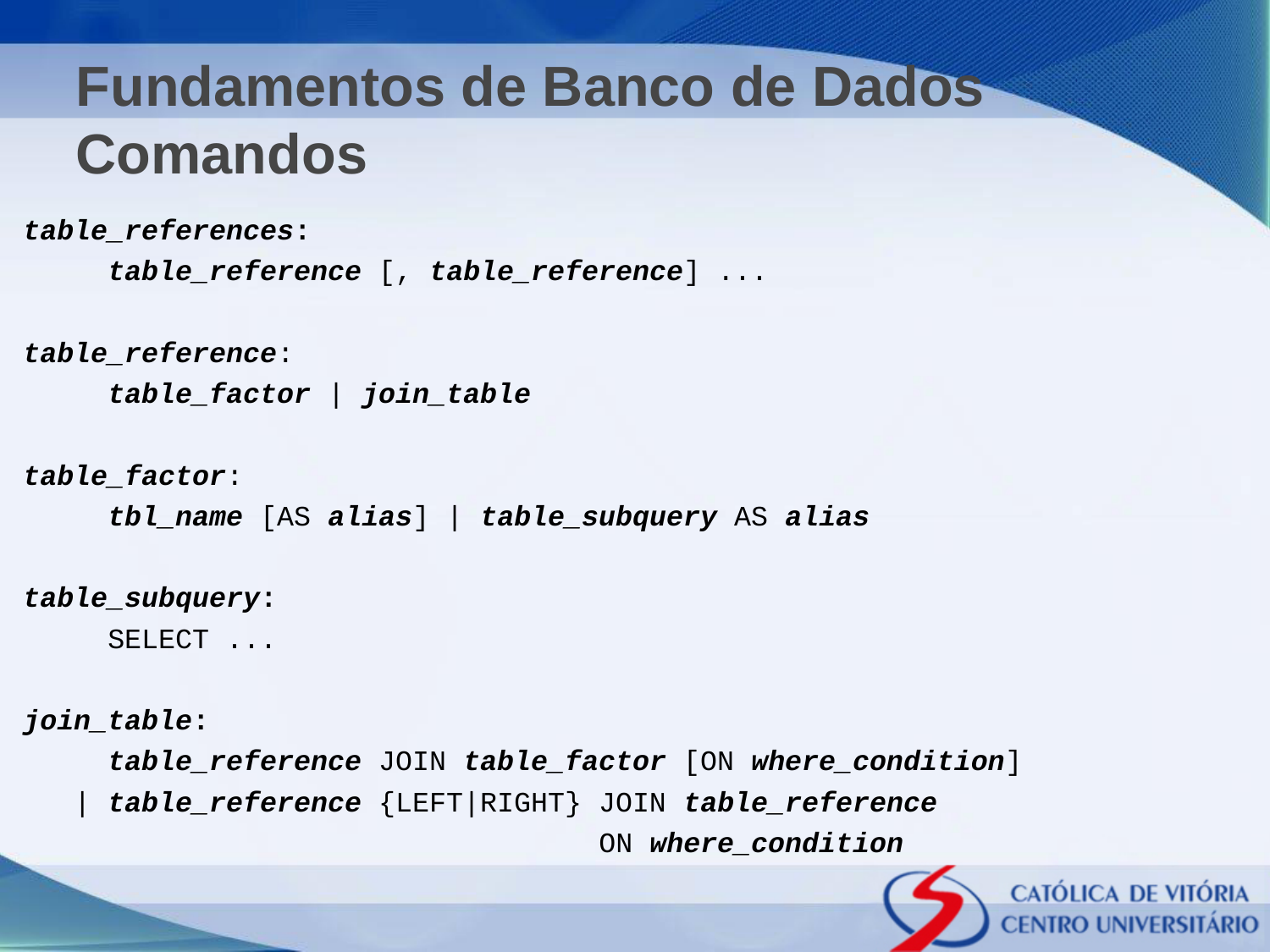

# Fundamentos de Banco de Dados Comandos
table_references:
     table_reference [, table_reference] ...

table_reference:
     table_factor | join_table

table_factor:
     tbl_name [AS alias] | table_subquery AS alias

table_subquery:
     SELECT ...

join_table:
     table_reference JOIN table_factor [ON where_condition]
   | table_reference {LEFT|RIGHT} JOIN table_reference
                                  ON where_condition